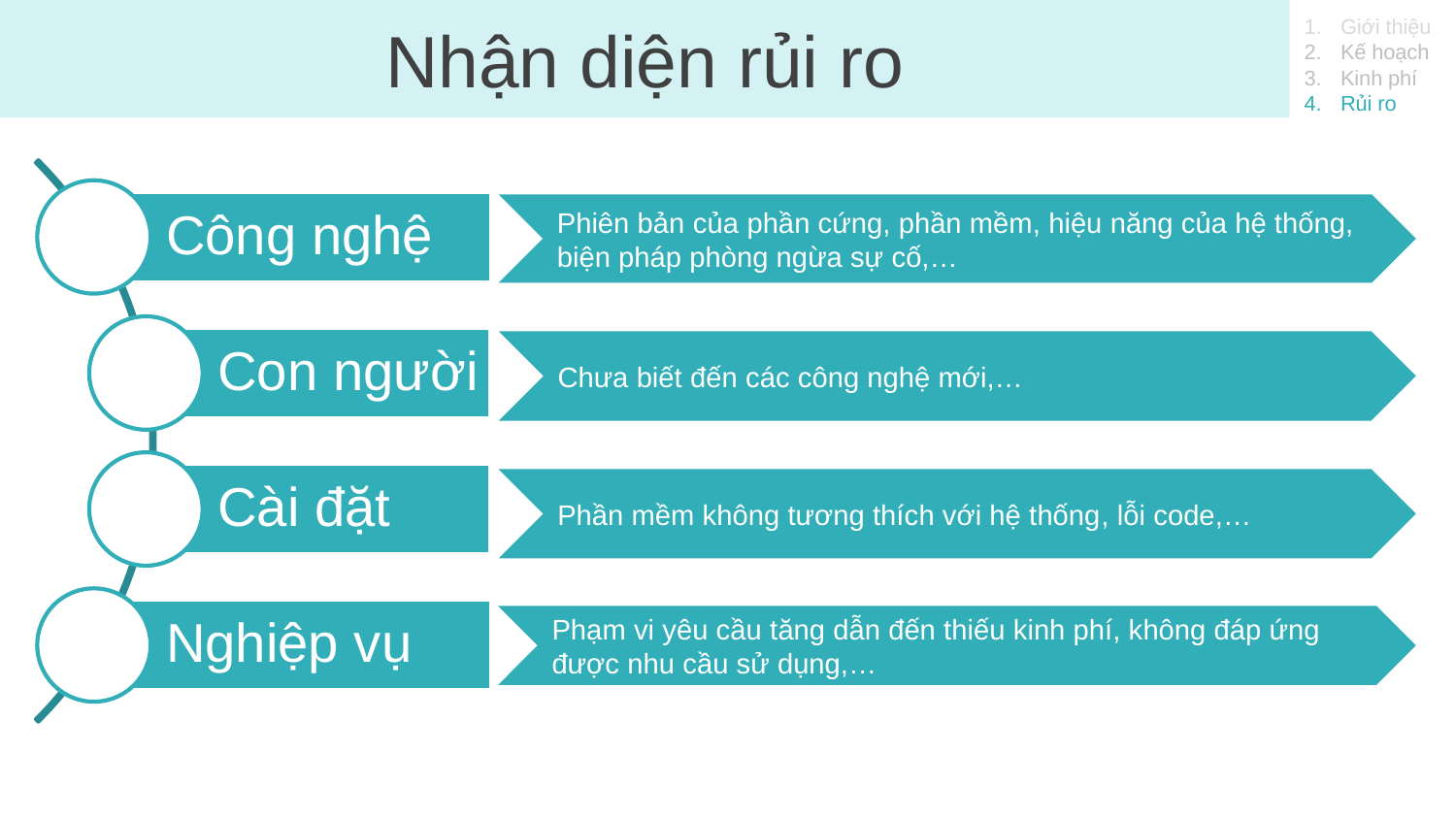

Nhận diện rủi ro
Giới thiệu
Kế hoạch
Kinh phí
Rủi ro

Công nghệ
Phiên bản của phần cứng, phần mềm, hiệu năng của hệ thống, biện pháp phòng ngừa sự cố,…

Con người
Chưa biết đến các công nghệ mới,…

Cài đặt
Phần mềm không tương thích với hệ thống, lỗi code,…

Nghiệp vụ
Phạm vi yêu cầu tăng dẫn đến thiếu kinh phí, không đáp ứng
được nhu cầu sử dụng,…